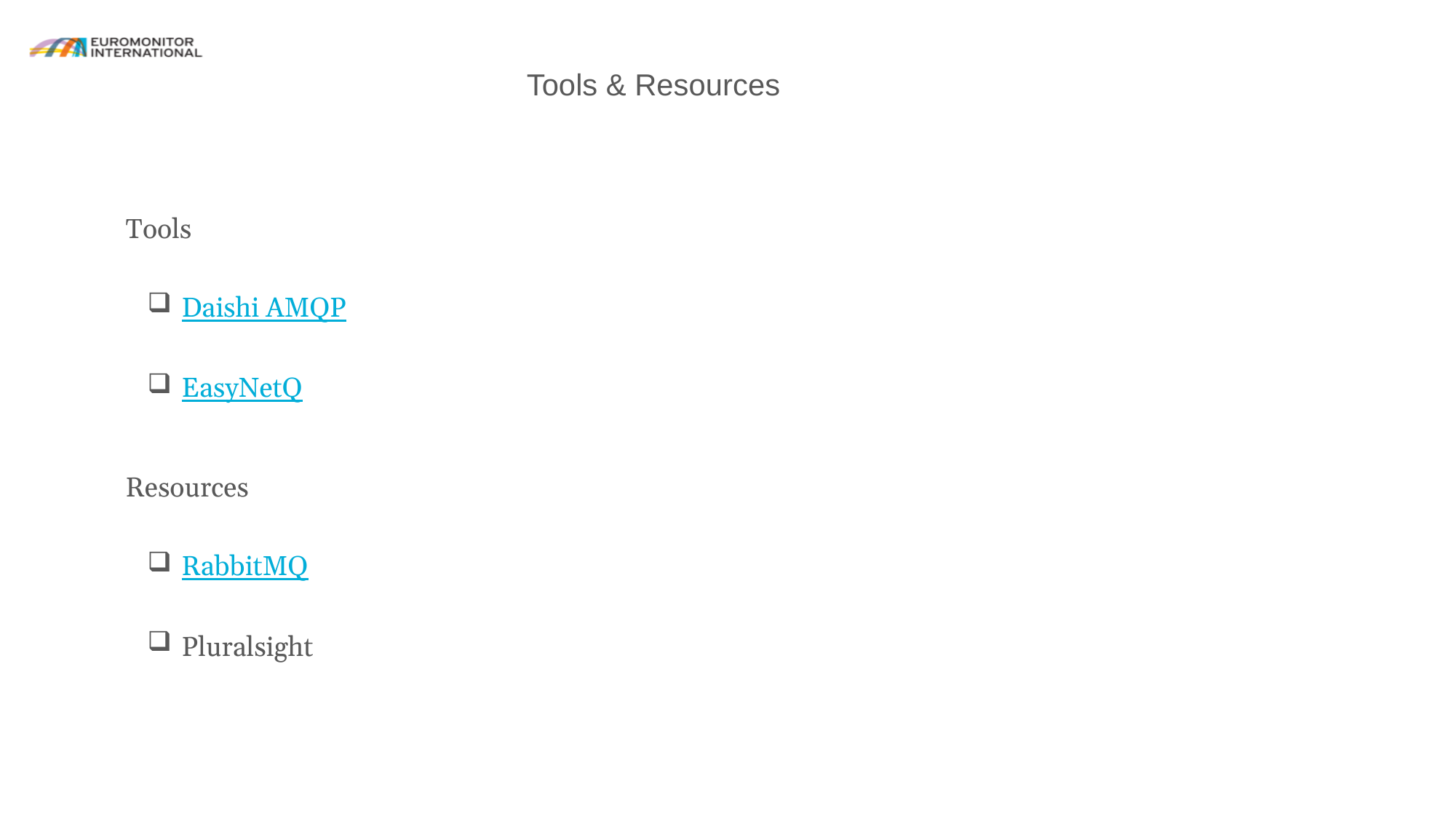

Tools & Resources

Tools

Daishi AMQP

EasyNetQ

Resources

RabbitMQ

Pluralsight